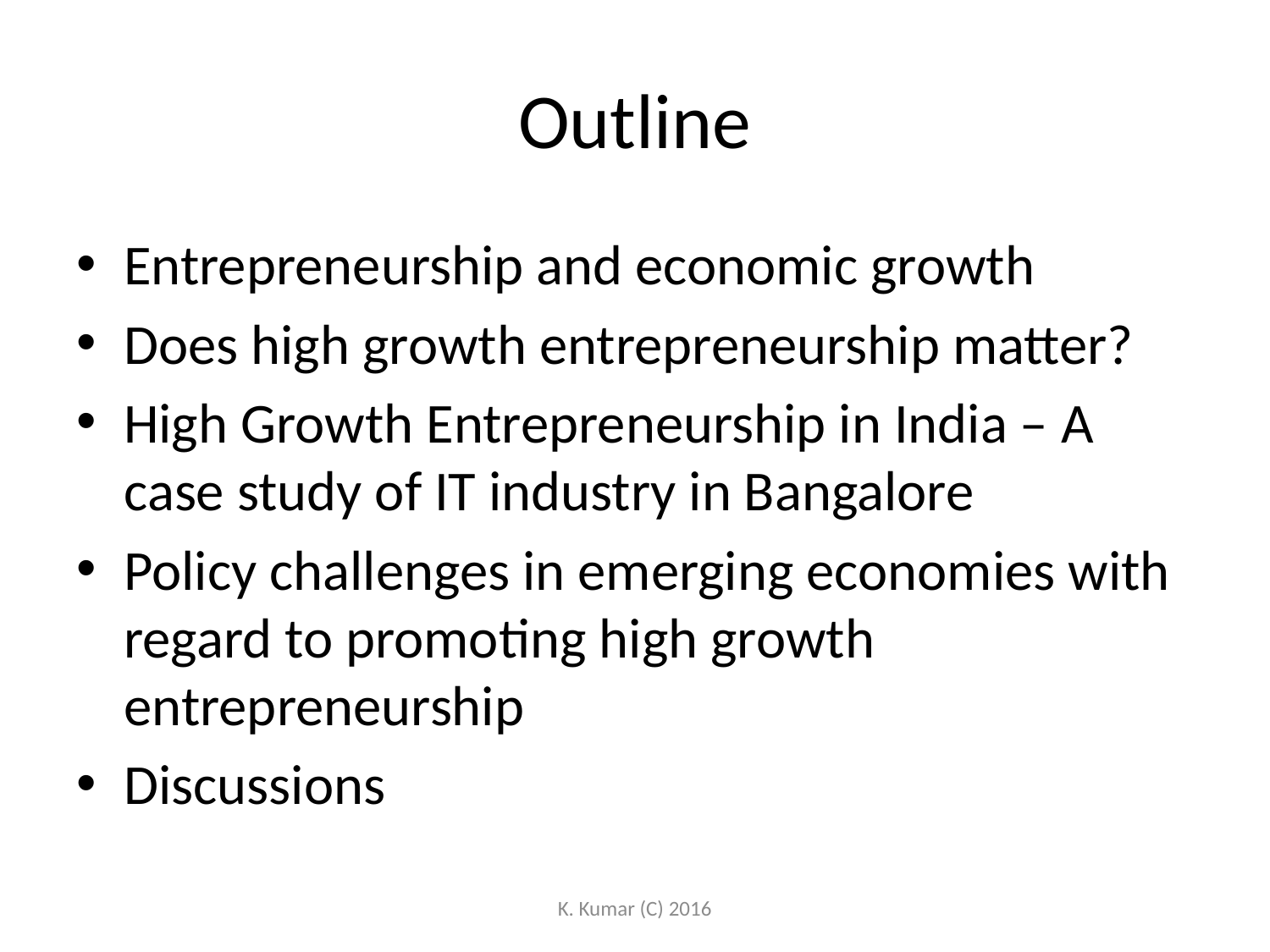

# Outline
Entrepreneurship and economic growth
Does high growth entrepreneurship matter?
High Growth Entrepreneurship in India – A case study of IT industry in Bangalore
Policy challenges in emerging economies with regard to promoting high growth entrepreneurship
Discussions
K. Kumar (C) 2016